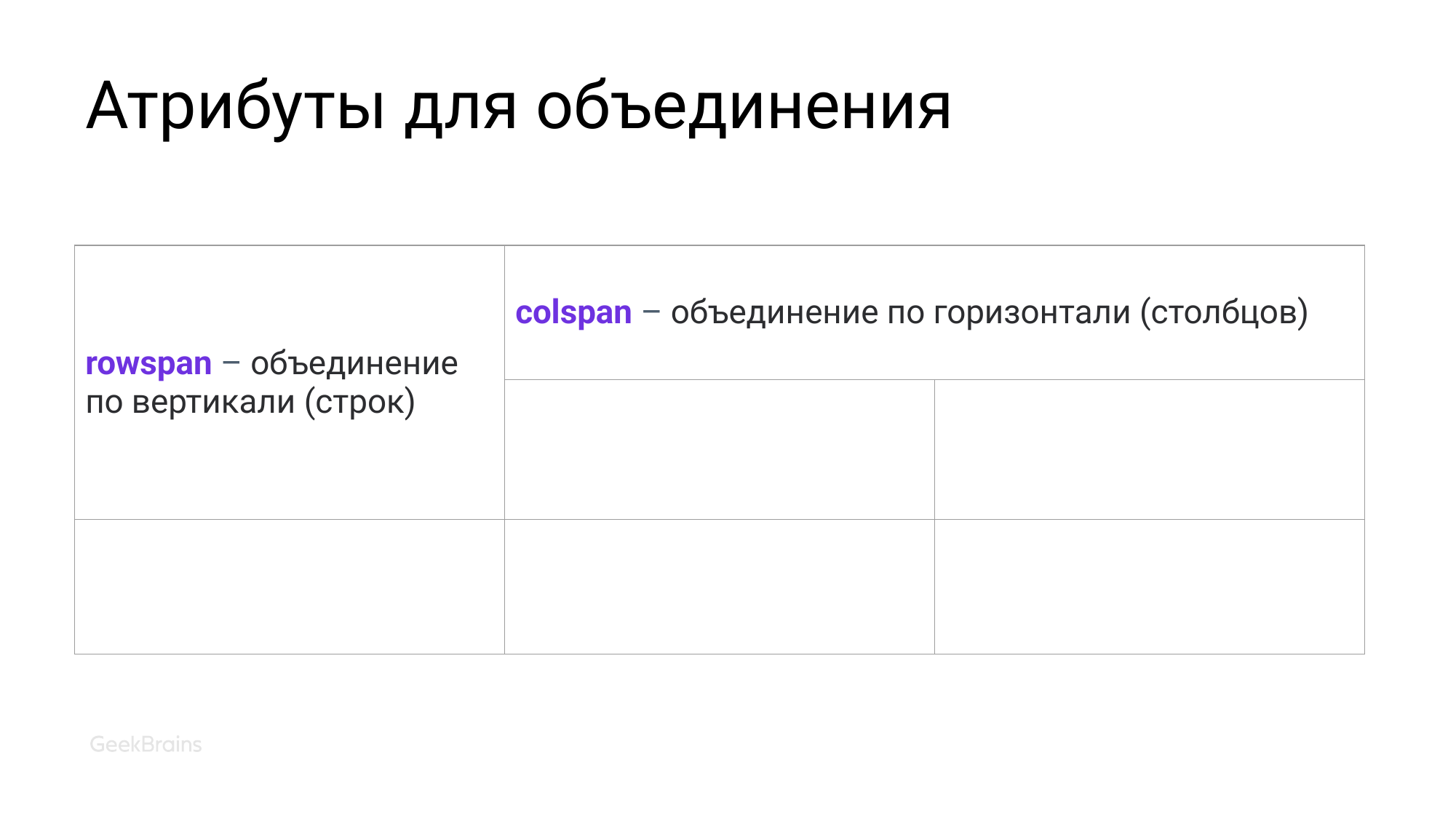

# Атрибуты для объединения
| rowspan – объединение по вертикали (строк) | colspan – объединение по горизонтали (столбцов) |  |
| --- | --- | --- |
|  |  |  |
|  |  |  |